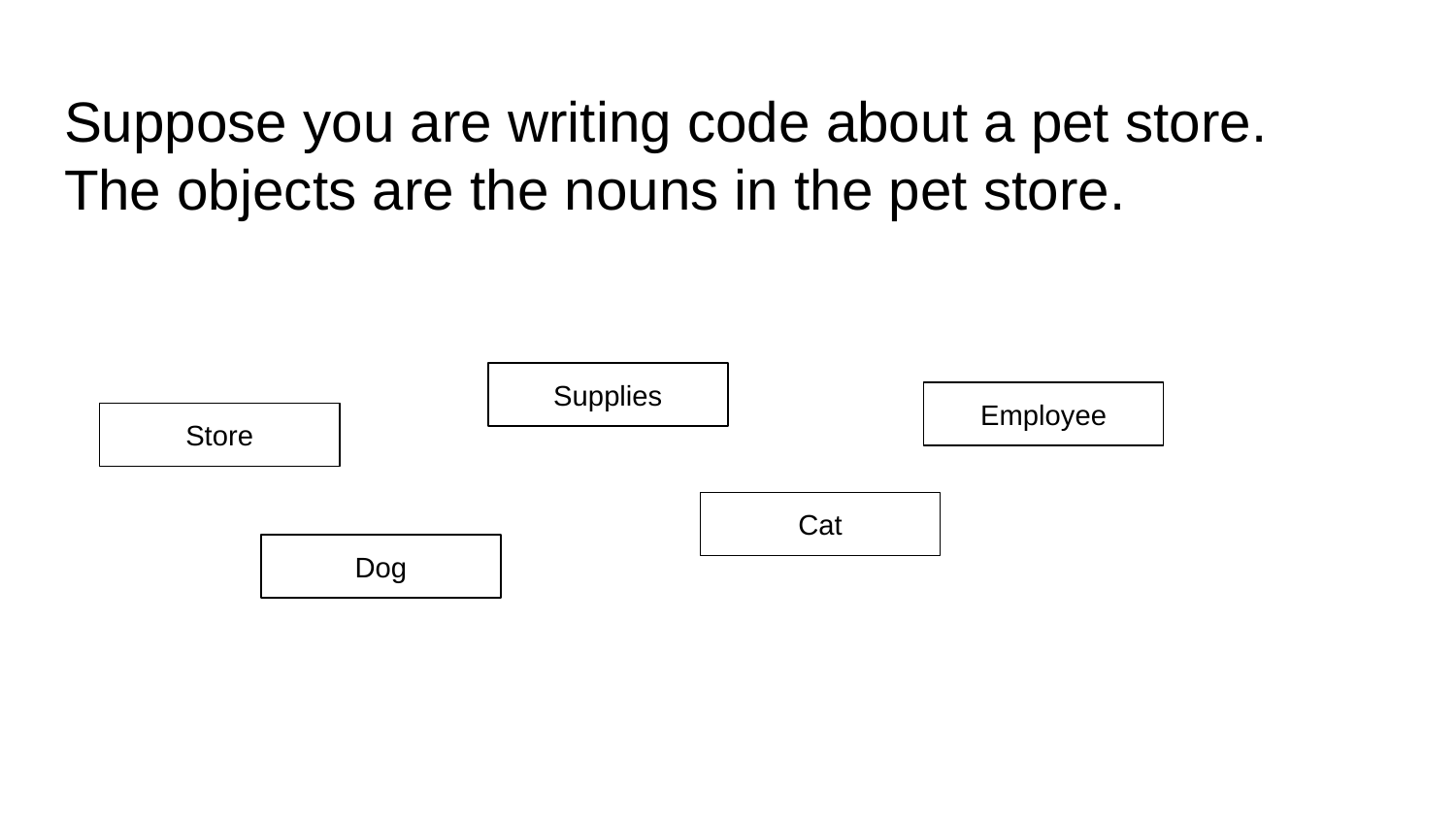

# Suppose you are writing code about a pet store.
The objects are the nouns in the pet store.

Supplies
Employee
Store
Cat
Dog